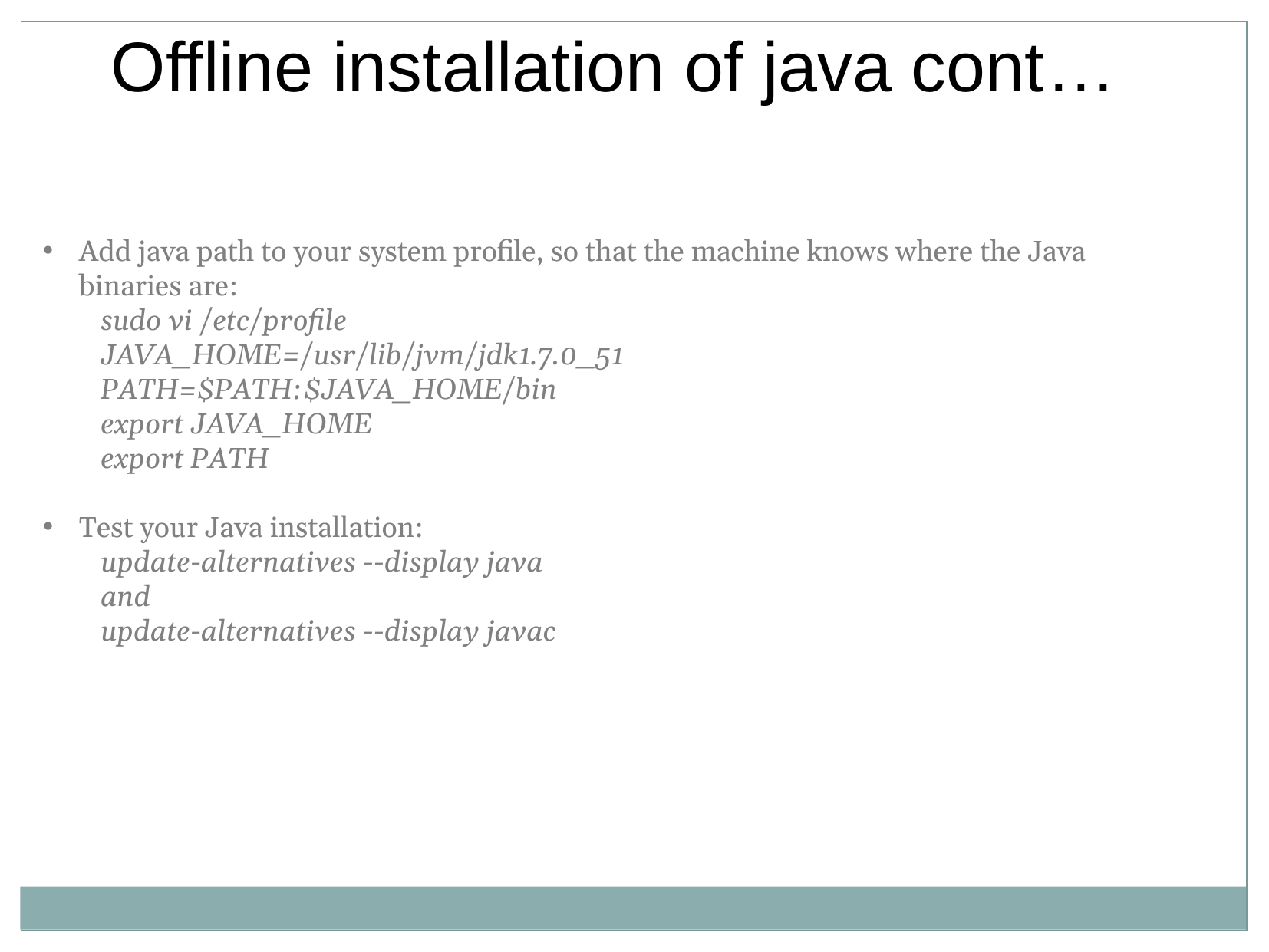

Offline installation of java cont…

Add java path to your system profile, so that the machine knows where the Java binaries are:
sudo vi /etc/profile
JAVA_HOME=/usr/lib/jvm/jdk1.7.0_51
PATH=$PATH:$JAVA_HOME/bin
export JAVA_HOME
export PATH

Test your Java installation:
update-alternatives --display java
and
update-alternatives --display javac